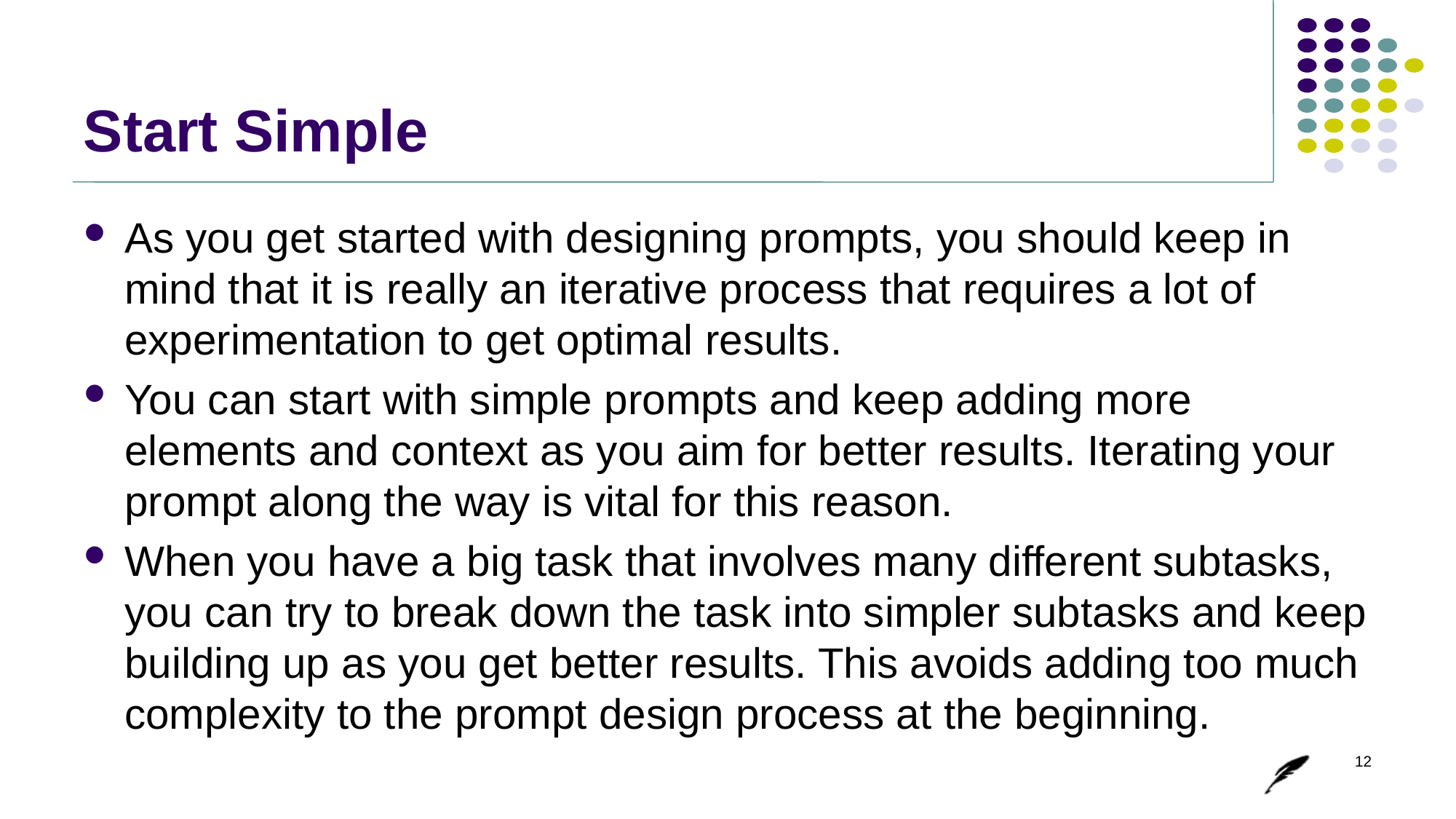

# Start Simple
As you get started with designing prompts, you should keep in mind that it is really an iterative process that requires a lot of experimentation to get optimal results.
You can start with simple prompts and keep adding more elements and context as you aim for better results. Iterating your prompt along the way is vital for this reason.
When you have a big task that involves many different subtasks, you can try to break down the task into simpler subtasks and keep building up as you get better results. This avoids adding too much complexity to the prompt design process at the beginning.
12